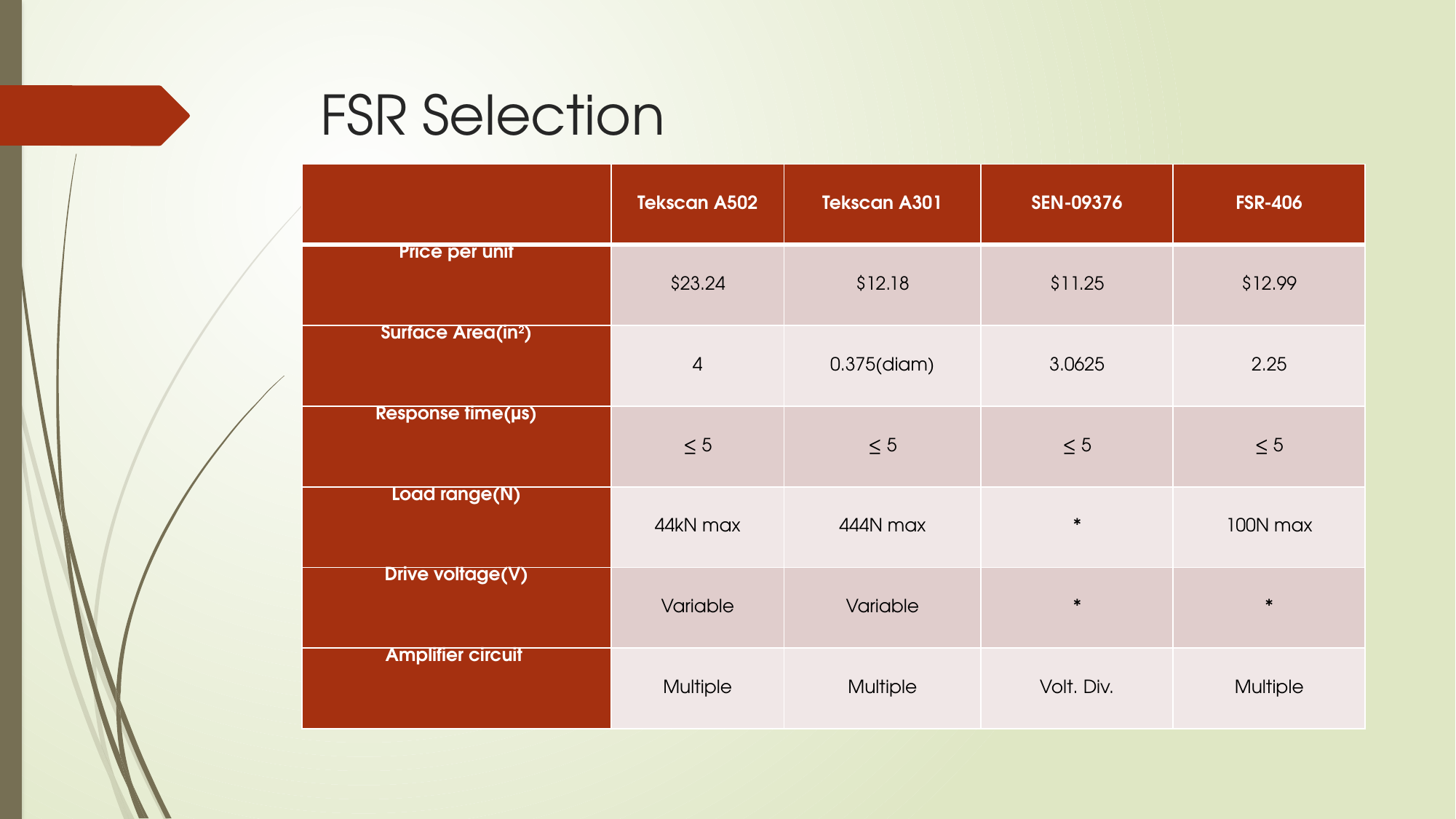

# FSR Selection
|  | Tekscan A502 | Tekscan A301 | SEN-09376 | FSR-406 |
| --- | --- | --- | --- | --- |
| Price per unit | $23.24 | $12.18 | $11.25 | $12.99 |
| Surface Area(in2) | 4 | 0.375(diam) | 3.0625 | 2.25 |
| Response time(µs) | ≤ 5 | ≤ 5 | ≤ 5 | ≤ 5 |
| Load range(N) | 44kN max | 444N max | \* | 100N max |
| Drive voltage(V) | Variable | Variable | \* | \* |
| Amplifier circuit | Multiple | Multiple | Volt. Div. | Multiple |